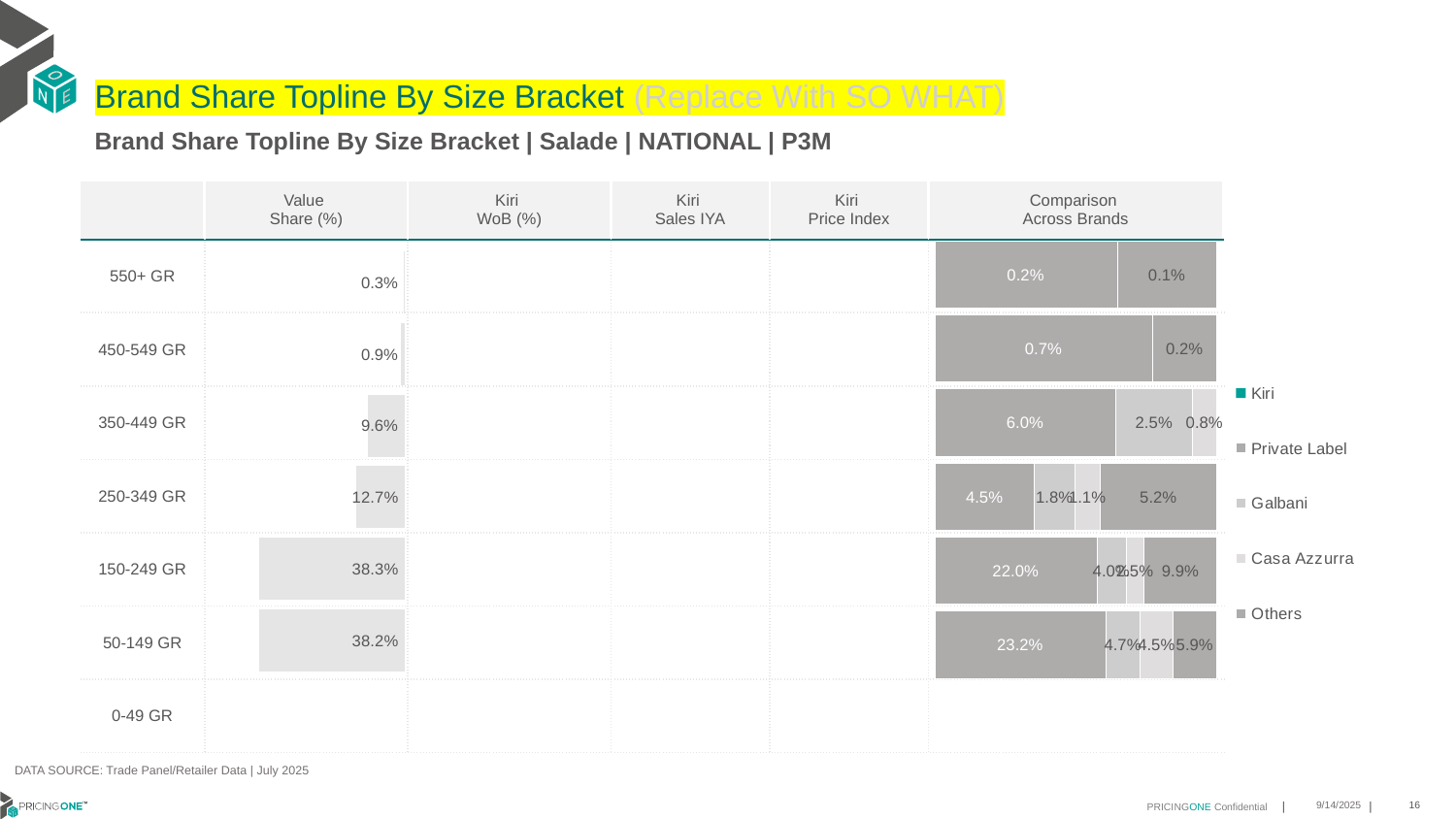

# Brand Share Topline By Size Bracket (Replace With SO WHAT)
Brand Share Topline By Size Bracket | Salade | NATIONAL | P3M
|  | Value Share (%) | Kiri WoB (%) | Kiri Sales IYA | Kiri Price Index | Comparison Across Brands |
| --- | --- | --- | --- | --- | --- |
| 550+ GR |  |  |  |  |  |
| 450-549 GR |  |  |  |  |  |
| 350-449 GR |  |  |  |  |  |
| 250-349 GR |  |  |  |  |  |
| 150-249 GR |  |  |  |  |  |
| 50-149 GR |  |  |  |  |  |
| 0-49 GR |  |  |  |  |  |

### Chart

| Category | Kiri | Private Label | Galbani | Casa Azzurra | Others |
|---|---|---|---|---|---|
| 550+ GR | None | 0.0019487915336276094 | None | None | 0.0010644501225153785 |
| 450-549 GR | None | 0.007081314729024461 | None | None | 0.002086755126297792 |
| 350-449 GR | None | 0.059583497028407206 | 0.025338508667762823 | 0.008031557152938672 | None |
| 250-349 GR | None | 0.04474796893711354 | 0.01823179718050288 | 0.01138501278767188 | 0.05244802934112036 |
| 150-249 GR | None | 0.2200930451692536 | 0.03955184948805515 | 0.02479864437353528 | 0.0986771390836501 |
| 50-149 GR | None | 0.23166484558498995 | 0.04655194921218548 | 0.0446982412052162 | 0.05909117782808562 |
| 0-49 GR | None | None | None | None | None |

### Chart

| Category | Value Share |
|---|---|
|  | 0.003013241656142988 |

### Chart

| Category | Brand WoB % |
|---|---|
|  | None |
DATA SOURCE: Trade Panel/Retailer Data | July 2025

9/14/2025
16